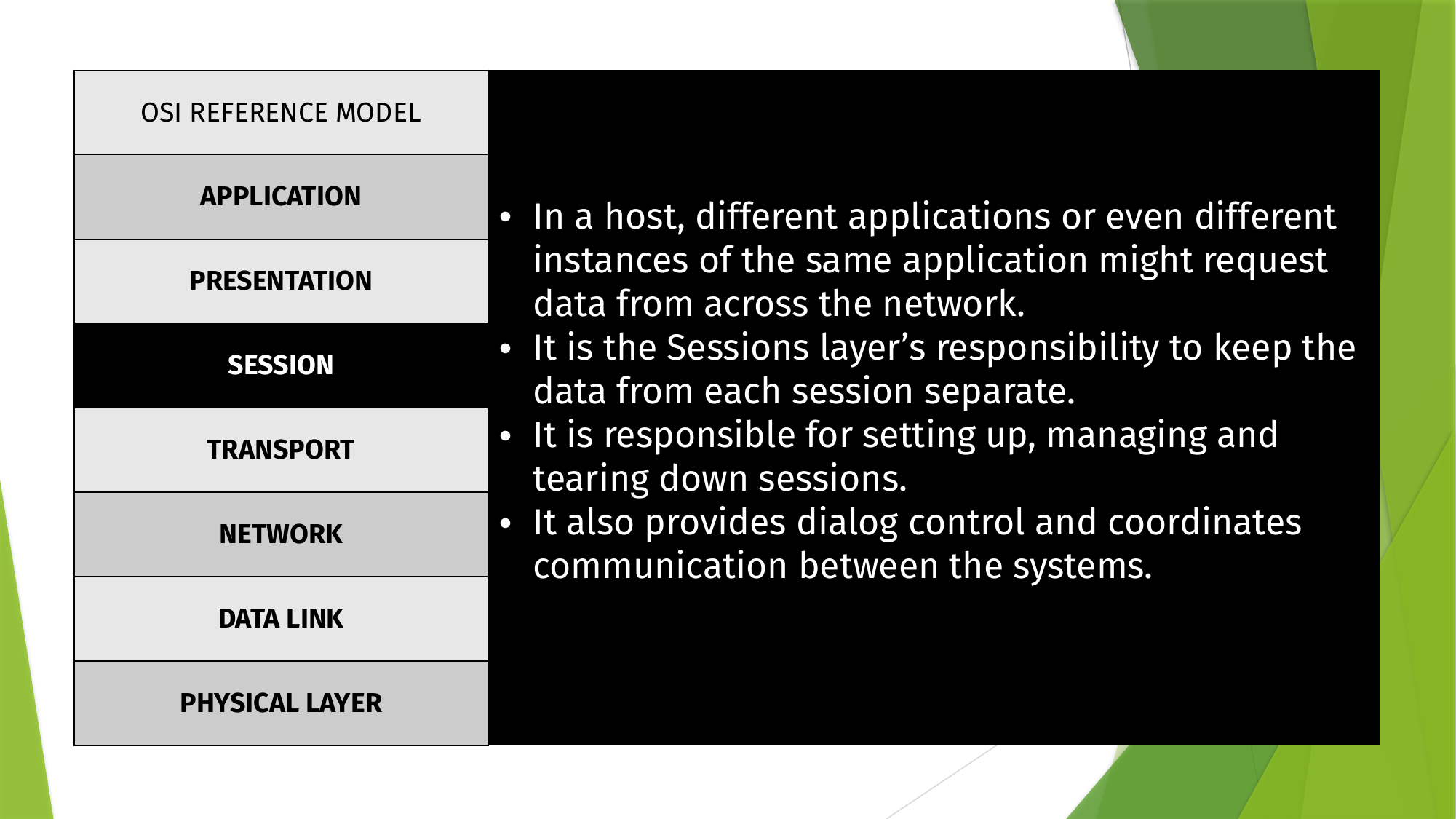

| OSI REFERENCE MODEL |
| --- |
| APPLICATION |
| PRESENTATION |
| SESSION |
| TRANSPORT |
| NETWORK |
| DATA LINK |
| PHYSICAL LAYER |
| In a host, different applications or even different instances of the same application might request data from across the network. It is the Sessions layer’s responsibility to keep the data from each session separate. It is responsible for setting up, managing and tearing down sessions. It also provides dialog control and coordinates communication between the systems. |
| --- |